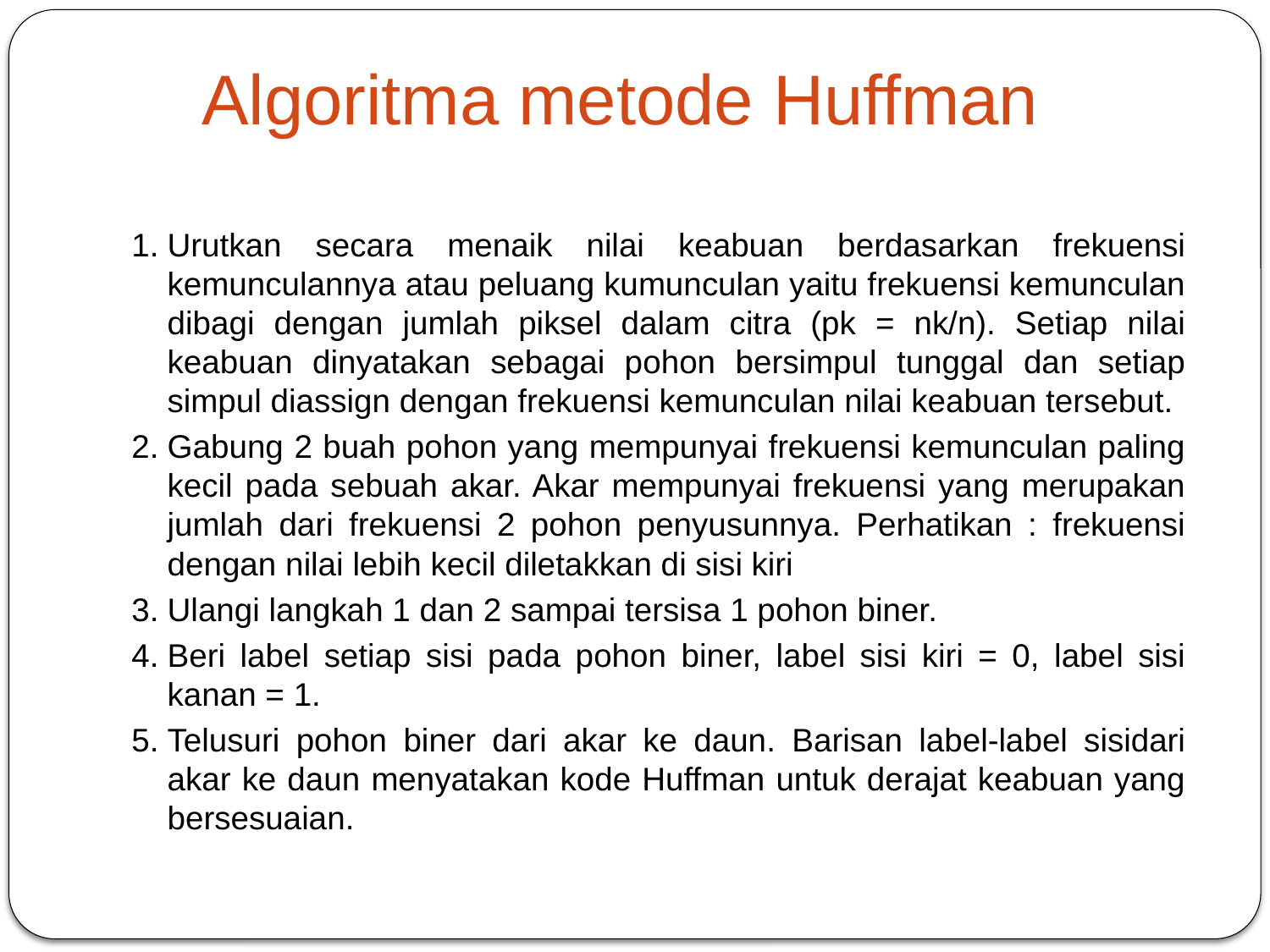

# Algoritma metode Huffman
1.	Urutkan secara menaik nilai keabuan berdasarkan frekuensi kemunculannya atau peluang kumunculan yaitu frekuensi kemunculan dibagi dengan jumlah piksel dalam citra (pk = nk/n). Setiap nilai keabuan dinyatakan sebagai pohon bersimpul tunggal dan setiap simpul diassign dengan frekuensi kemunculan nilai keabuan tersebut.
2.	Gabung 2 buah pohon yang mempunyai frekuensi kemunculan paling kecil pada sebuah akar. Akar mempunyai frekuensi yang merupakan jumlah dari frekuensi 2 pohon penyusunnya. Perhatikan : frekuensi dengan nilai lebih kecil diletakkan di sisi kiri
3.	Ulangi langkah 1 dan 2 sampai tersisa 1 pohon biner.
4.	Beri label setiap sisi pada pohon biner, label sisi kiri = 0, label sisi kanan = 1.
5.	Telusuri pohon biner dari akar ke daun. Barisan label-label sisidari akar ke daun menyatakan kode Huffman untuk derajat keabuan yang bersesuaian.